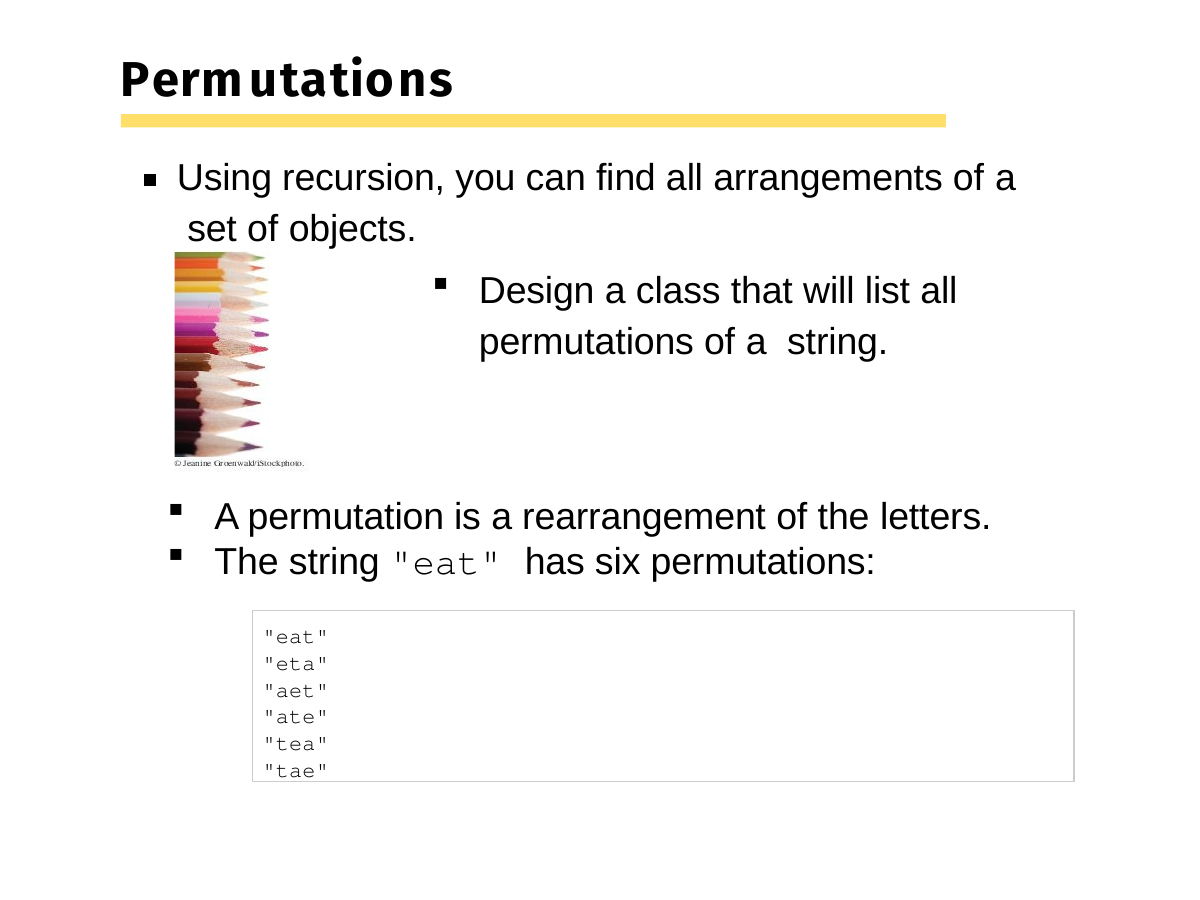

# Permutations

Using recursion, you can find all arrangements of a  set of objects.

Design a class that will list all permutations of a  string.
A permutation is a rearrangement of the letters.
The string "eat" has six permutations:
"eat"
"eta"
"aet"
"ate"
"tea"
"tae"